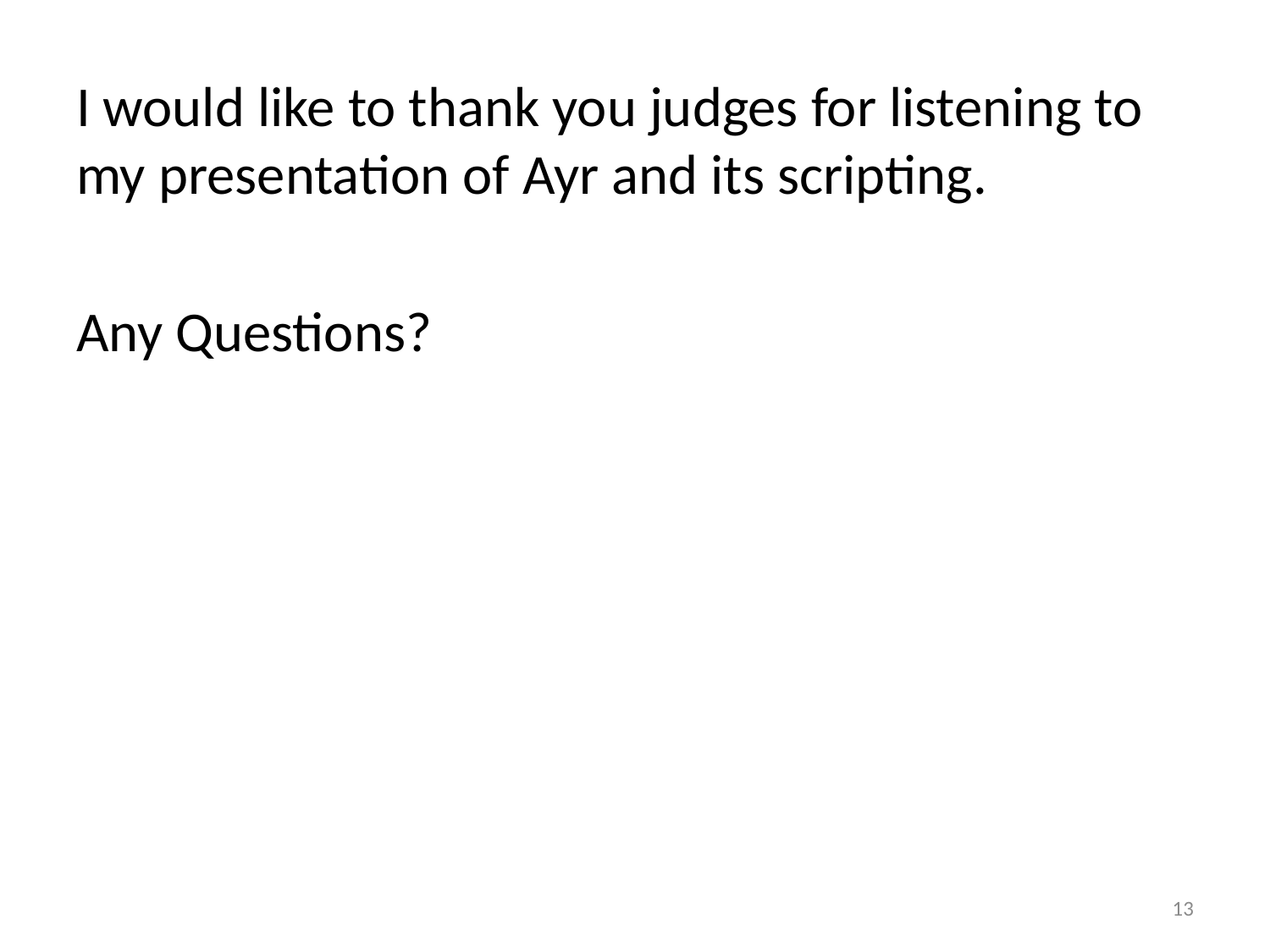

I would like to thank you judges for listening to my presentation of Ayr and its scripting.

Any Questions?
13